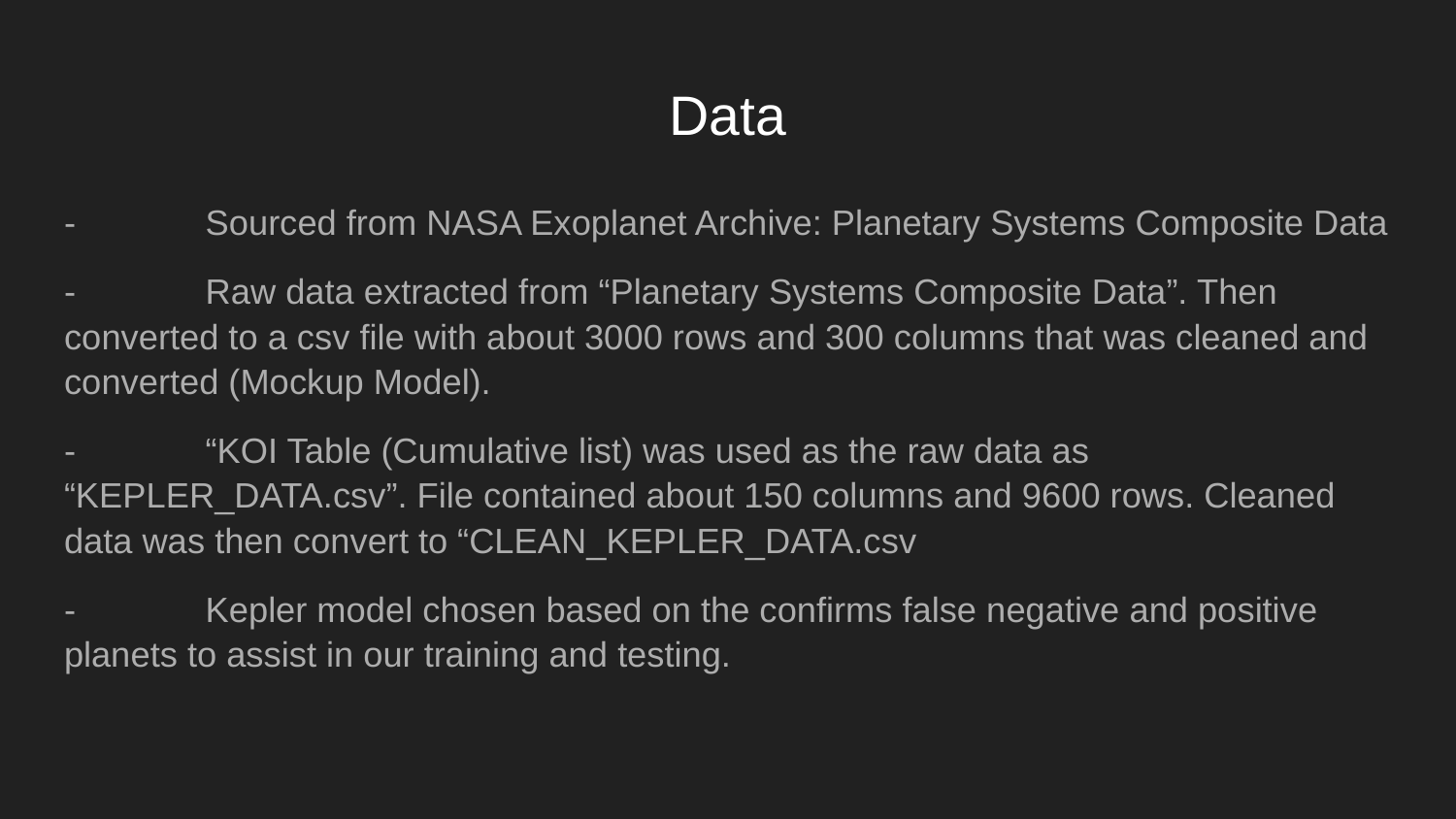

# Data
-	Sourced from NASA Exoplanet Archive: Planetary Systems Composite Data
-	Raw data extracted from “Planetary Systems Composite Data”. Then converted to a csv file with about 3000 rows and 300 columns that was cleaned and converted (Mockup Model).
-	“KOI Table (Cumulative list) was used as the raw data as “KEPLER_DATA.csv”. File contained about 150 columns and 9600 rows. Cleaned data was then convert to “CLEAN_KEPLER_DATA.csv
-	Kepler model chosen based on the confirms false negative and positive planets to assist in our training and testing.